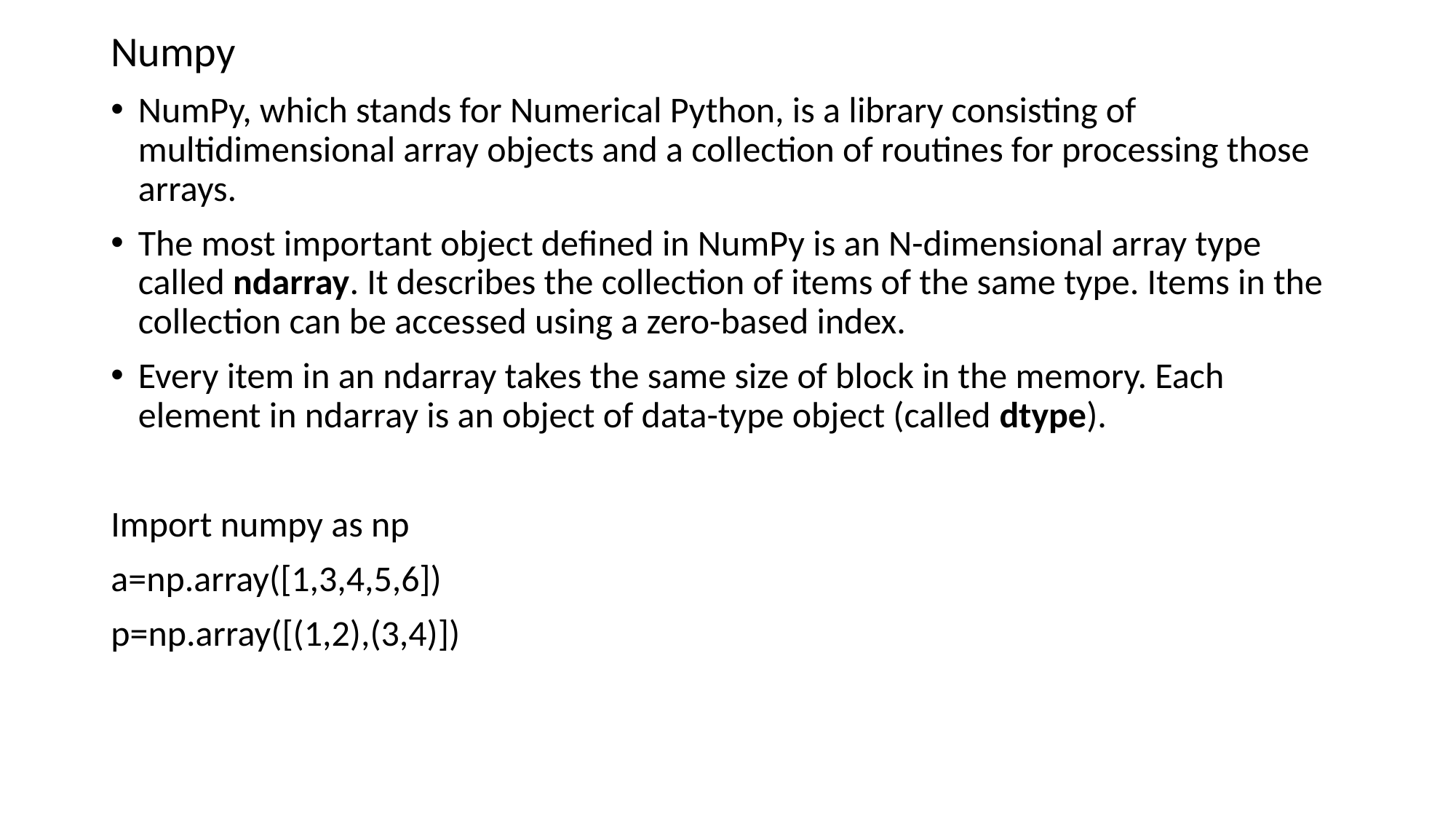

Numpy
NumPy, which stands for Numerical Python, is a library consisting of multidimensional array objects and a collection of routines for processing those arrays.
The most important object defined in NumPy is an N-dimensional array type called ndarray. It describes the collection of items of the same type. Items in the collection can be accessed using a zero-based index.
Every item in an ndarray takes the same size of block in the memory. Each element in ndarray is an object of data-type object (called dtype).

Import numpy as np
a=np.array([1,3,4,5,6])
p=np.array([(1,2),(3,4)])